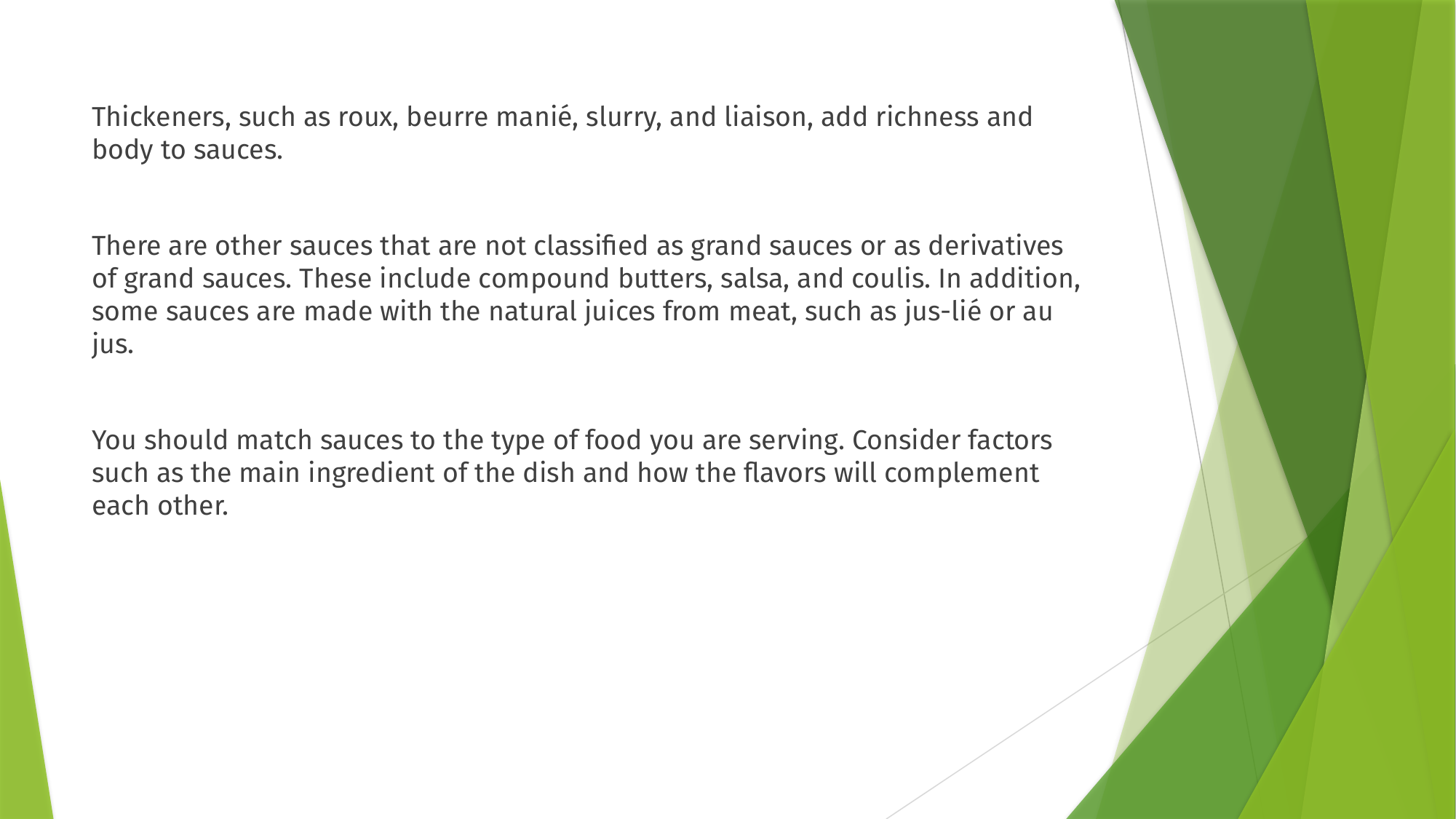

Thickeners, such as roux, beurre manié, slurry, and liaison, add richness and body to sauces.

There are other sauces that are not classified as grand sauces or as derivatives of grand sauces. These include compound butters, salsa, and coulis. In addition, some sauces are made with the natural juices from meat, such as jus-lié or au jus.

You should match sauces to the type of food you are serving. Consider factors such as the main ingredient of the dish and how the flavors will complement each other.